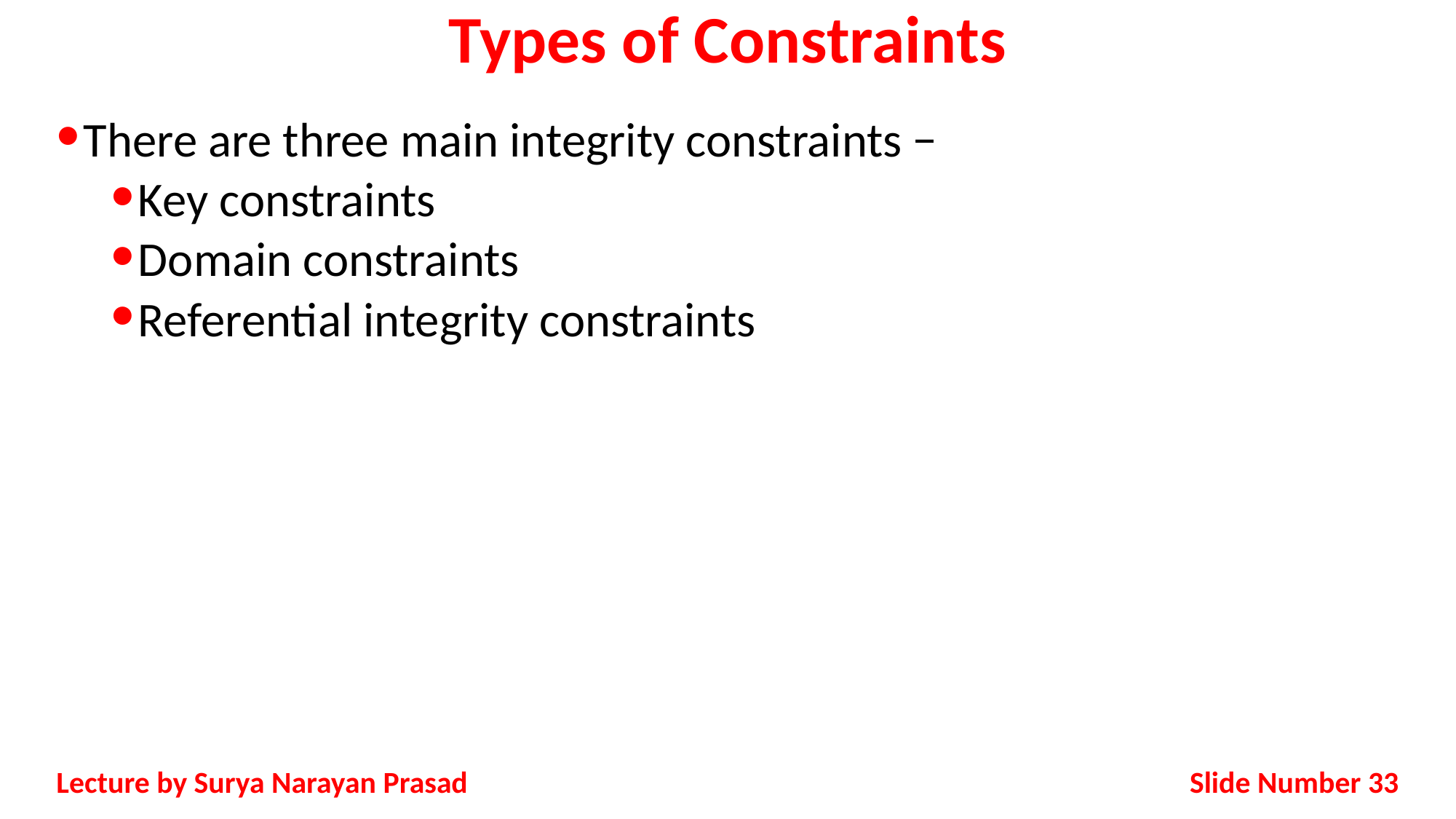

# Types of Constraints
There are three main integrity constraints −
Key constraints
Domain constraints
Referential integrity constraints
Slide Number 33
Lecture by Surya Narayan Prasad